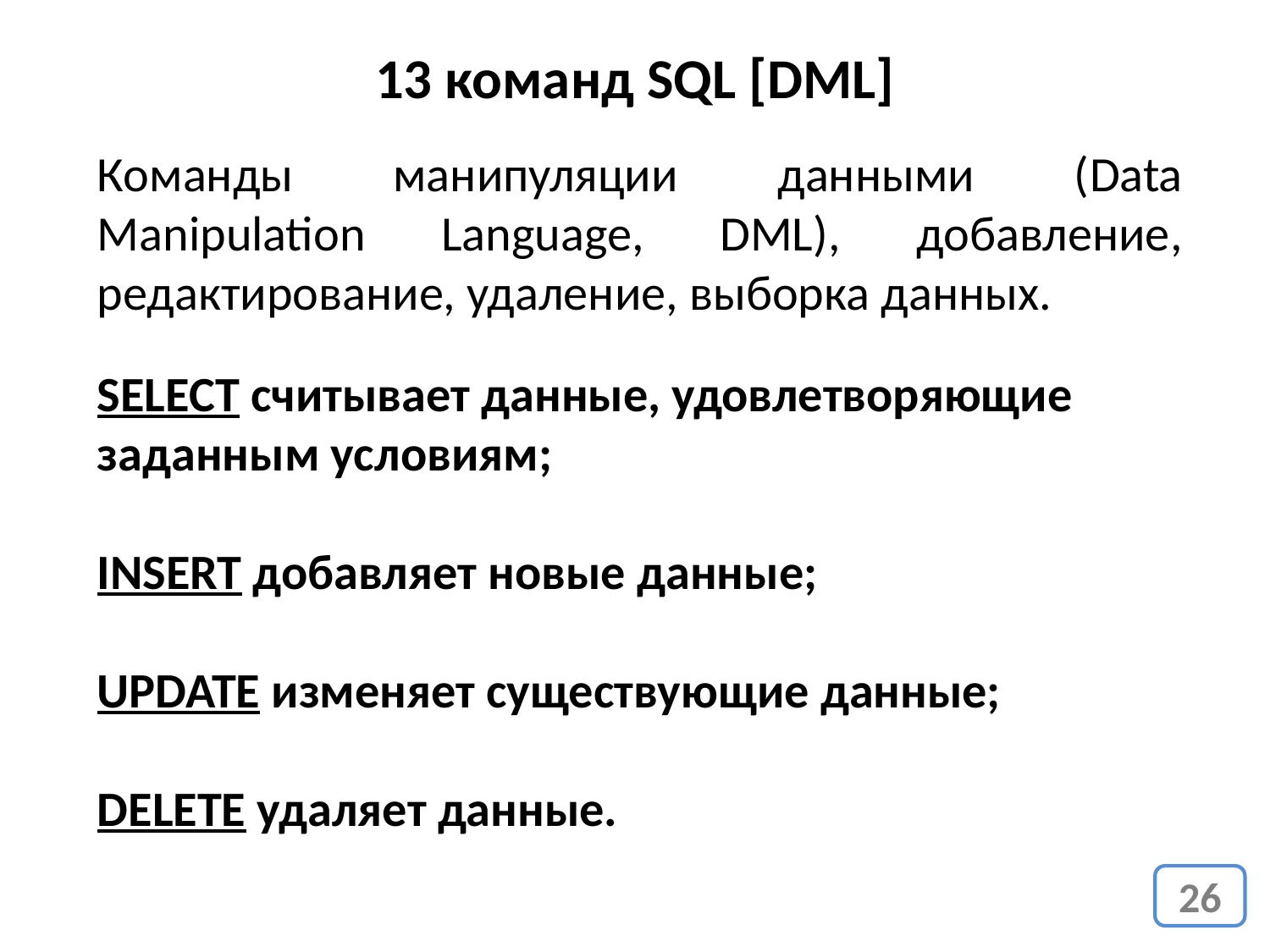

13 команд SQL [DML]
Команды манипуляции данными (Data Manipulation Language, DML), добавление, редактирование, удаление, выборка данных.
SELECT считывает данные, удовлетворяющие заданным условиям;

INSERT добавляет новые данные;

UPDATE изменяет существующие данные;

DELETE удаляет данные.
26